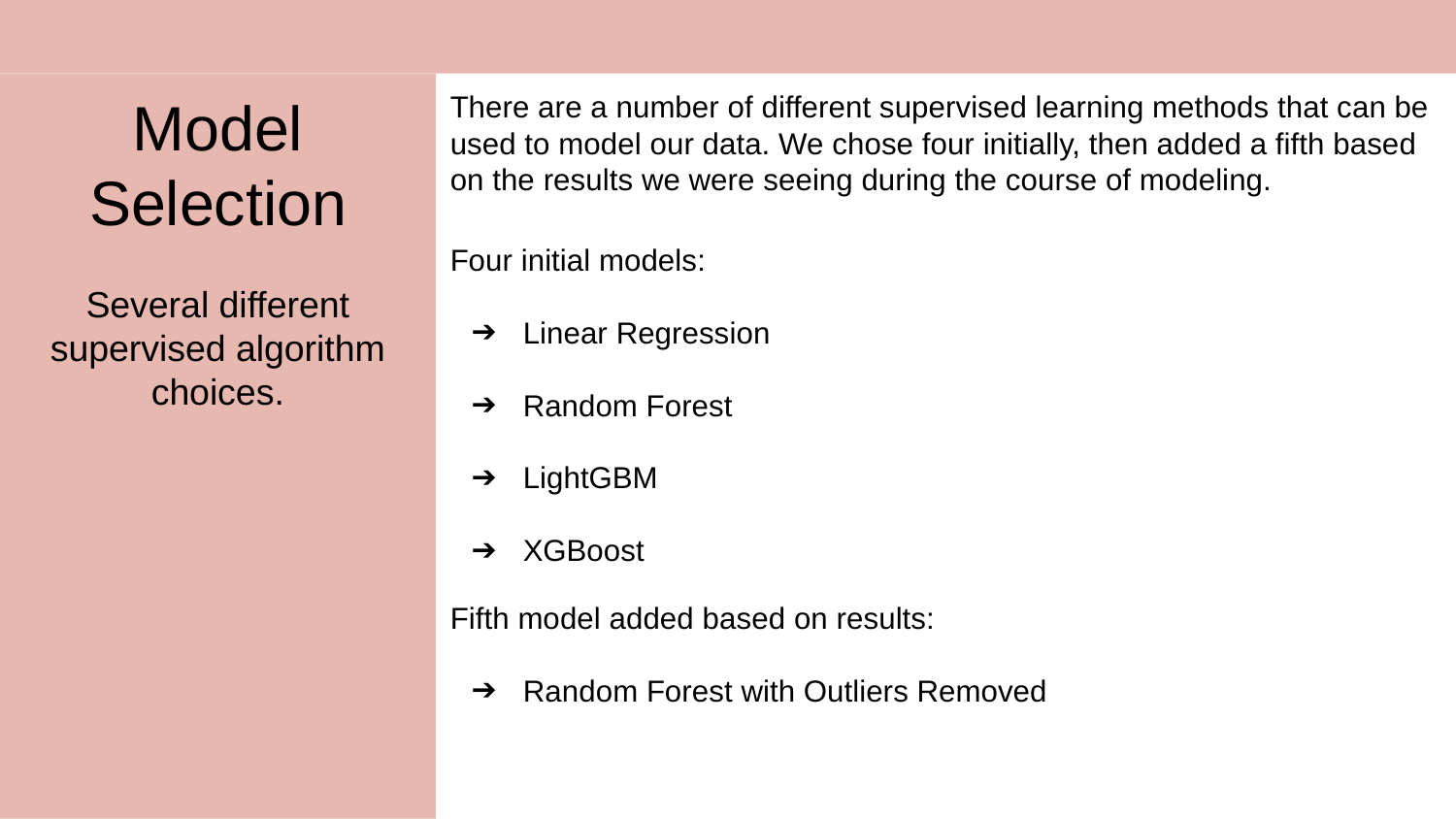

# Model Selection

Several different supervised algorithm choices.

There are a number of different supervised learning methods that can be used to model our data. We chose four initially, then added a fifth based on the results we were seeing during the course of modeling.

Four initial models:

Linear Regression

Random Forest

LightGBM

XGBoost
Fifth model added based on results:

Random Forest with Outliers Removed